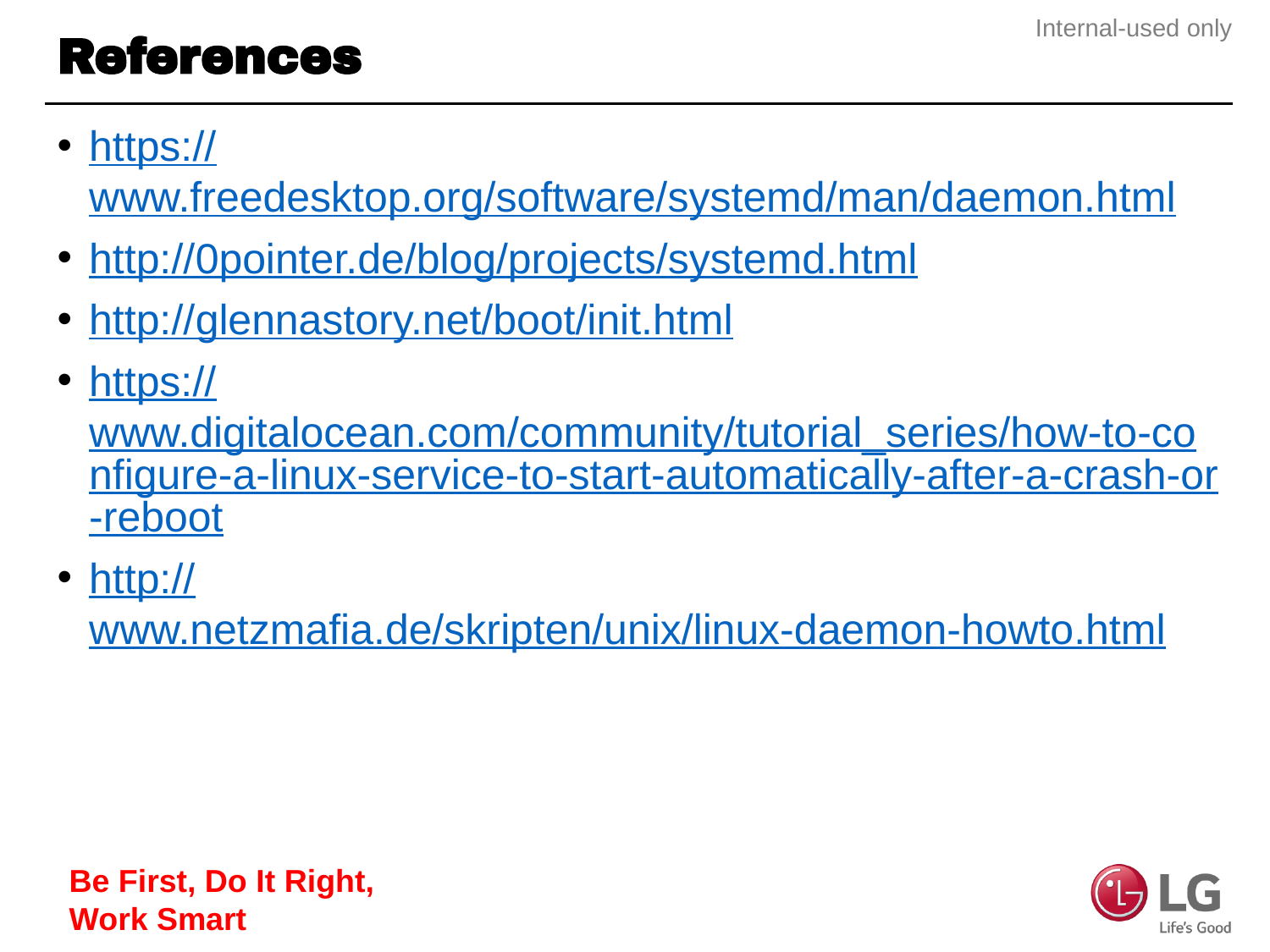

# References
https://www.freedesktop.org/software/systemd/man/daemon.html
http://0pointer.de/blog/projects/systemd.html
http://glennastory.net/boot/init.html
https://www.digitalocean.com/community/tutorial_series/how-to-configure-a-linux-service-to-start-automatically-after-a-crash-or-reboot
http://www.netzmafia.de/skripten/unix/linux-daemon-howto.html